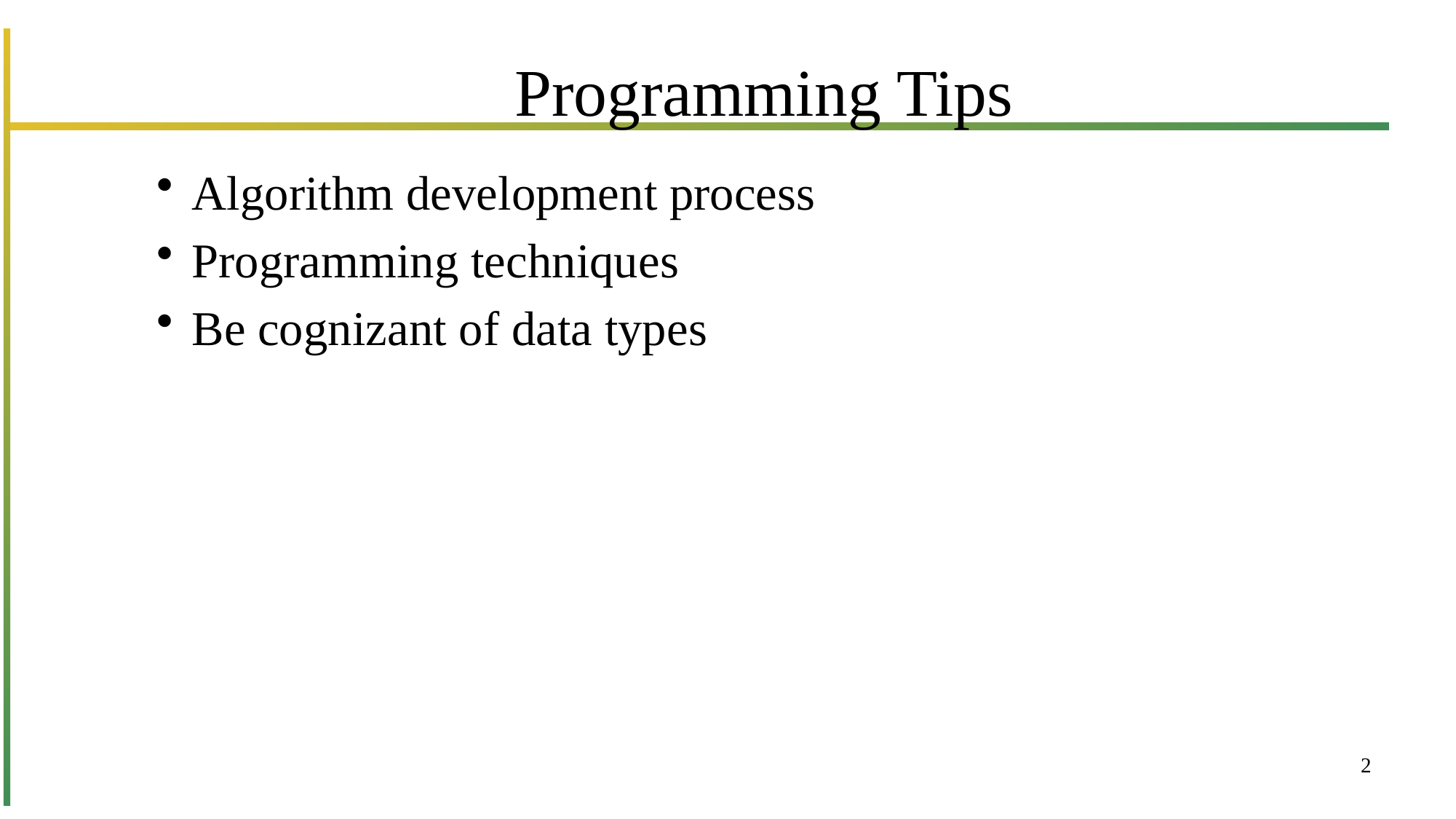

# Programming Tips
 Algorithm development process
 Programming techniques
 Be cognizant of data types
2